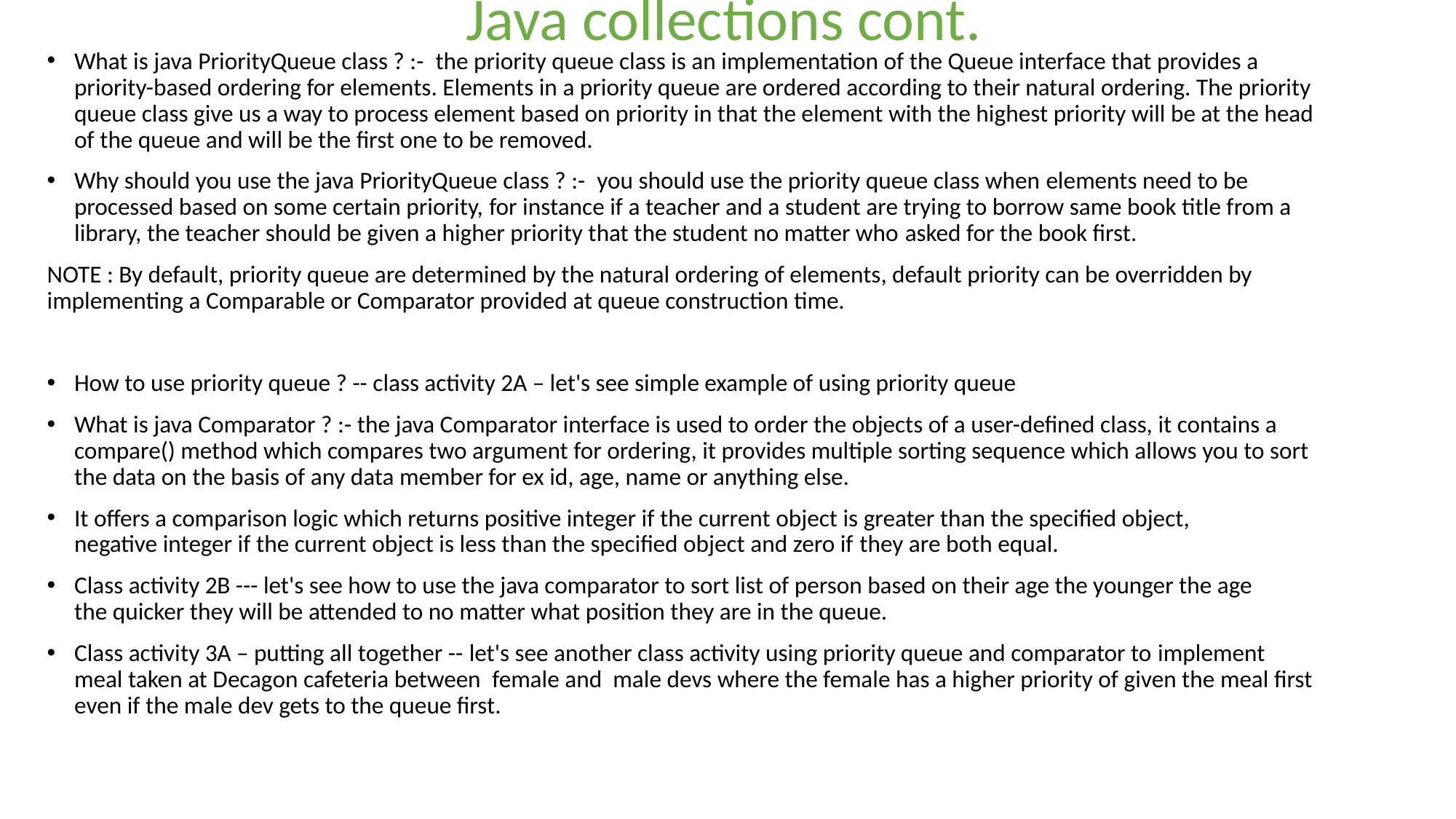

# Java collections cont.

What is java PriorityQueue class ? :-  the priority queue class is an implementation of the Queue interface that provides a priority-based ordering for elements. Elements in a priority queue are ordered according to their natural ordering. The priority queue class give us a way to process element based on priority in that the element with the highest priority will be at the head of the queue and will be the first one to be removed.
Why should you use the java PriorityQueue class ? :-  you should use the priority queue class when elements need to be processed based on some certain priority, for instance if a teacher and a student are trying to borrow same book title from a library, the teacher should be given a higher priority that the student no matter who asked for the book first.
NOTE : By default, priority queue are determined by the natural ordering of elements, default priority can be overridden by implementing a Comparable or Comparator provided at queue construction time.

How to use priority queue ? -- class activity 2A – let's see simple example of using priority queue
What is java Comparator ? :- the java Comparator interface is used to order the objects of a user-defined class, it contains a compare() method which compares two argument for ordering, it provides multiple sorting sequence which allows you to sort the data on the basis of any data member for ex id, age, name or anything else.
It offers a comparison logic which returns positive integer if the current object is greater than the specified object, negative integer if the current object is less than the specified object and zero if they are both equal.
Class activity 2B --- let's see how to use the java comparator to sort list of person based on their age the younger the age the quicker they will be attended to no matter what position they are in the queue.
Class activity 3A – putting all together -- let's see another class activity using priority queue and comparator to implement meal taken at Decagon cafeteria between  female and  male devs where the female has a higher priority of given the meal first even if the male dev gets to the queue first.